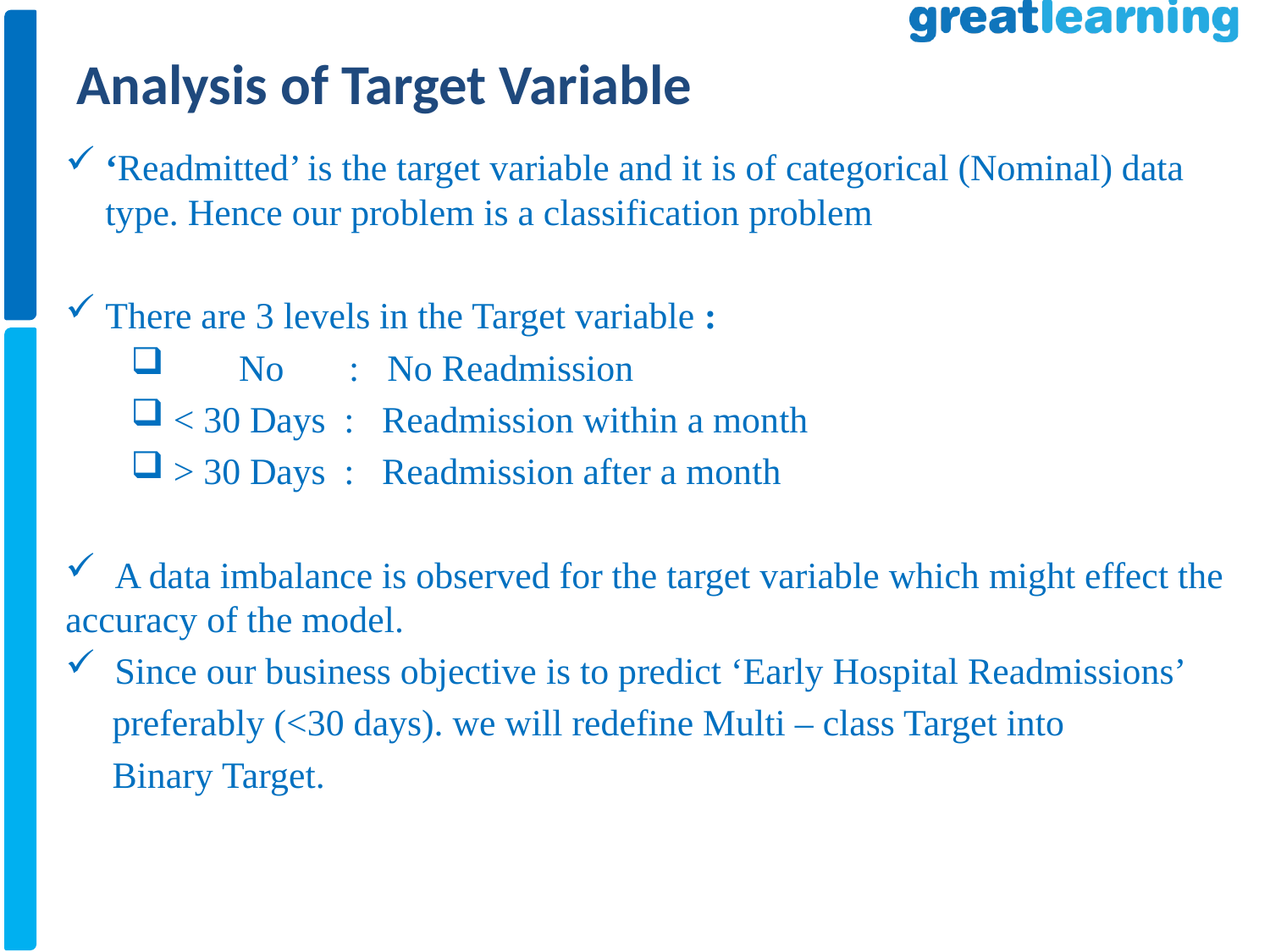

# Analysis of Target Variable
‘Readmitted’ is the target variable and it is of categorical (Nominal) data type. Hence our problem is a classification problem

There are 3 levels in the Target variable :
        No       :   No Readmission
 < 30 Days  :   Readmission within a month
 > 30 Days  :   Readmission after a month

  A data imbalance is observed for the target variable which might effect the accuracy of the model.
  Since our business objective is to predict ‘Early Hospital Readmissions’
     preferably (<30 days). we will redefine Multi – class Target into
     Binary Target.